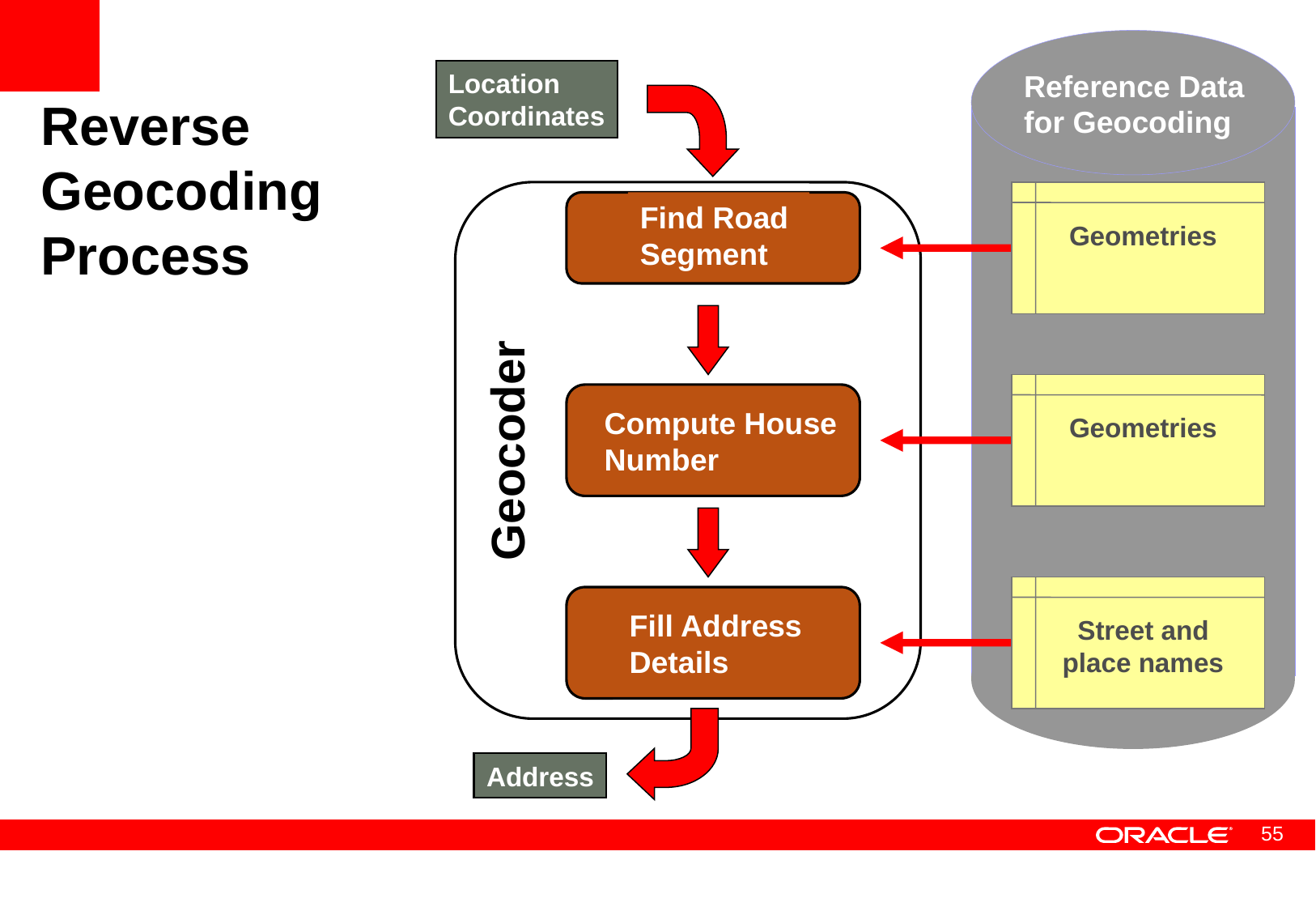

Location
Coordinates
Reference Data
for Geocoding

# Reverse Geocoding Process

Geometries

Find Road
Segment

Geocoder

Geometries

Compute House
Number

Street and place names

Fill Address
Details

Address